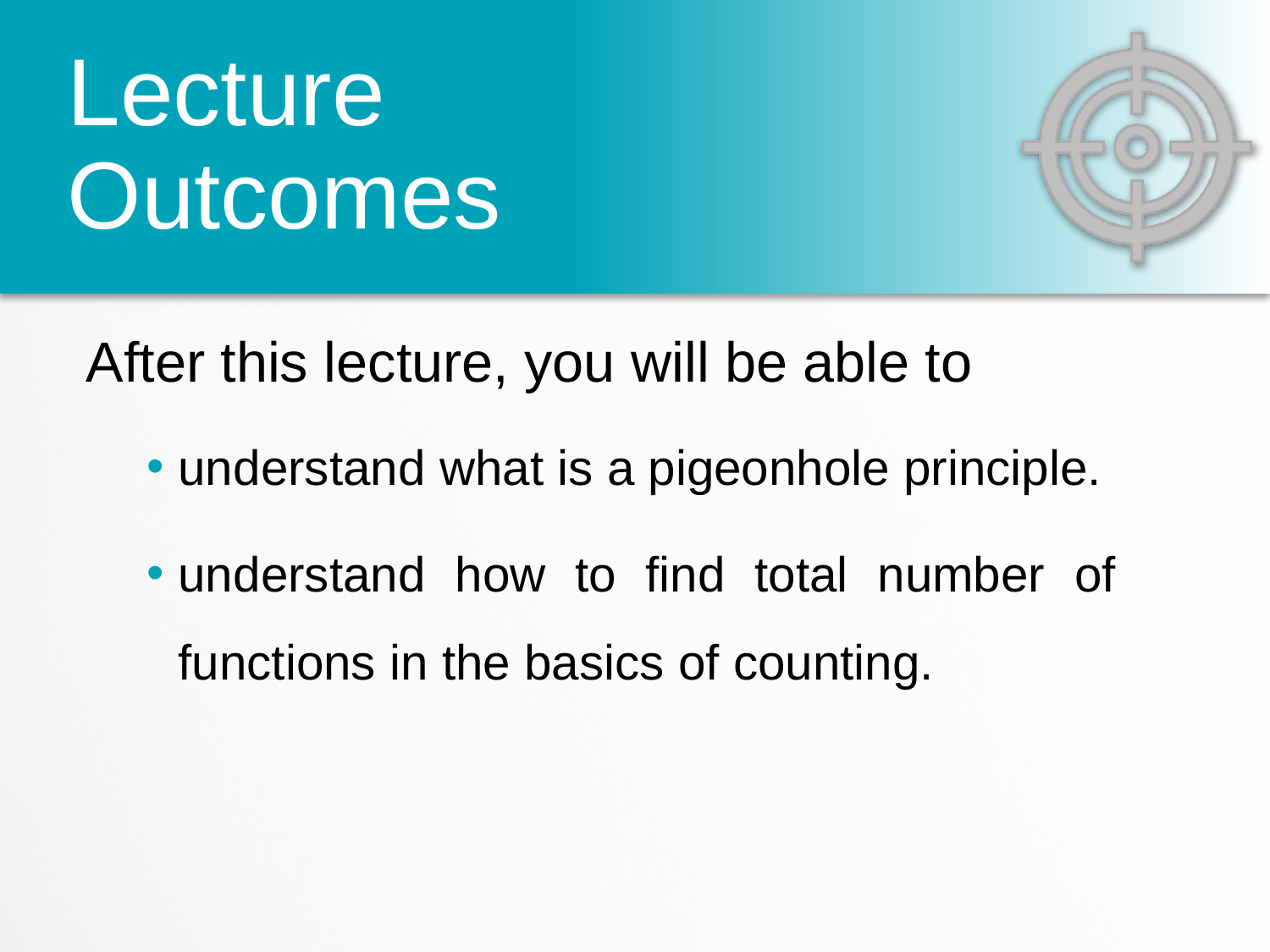

# Lecture Outcomes
understand what is a pigeonhole principle.
understand how to find total number of functions in the basics of counting.